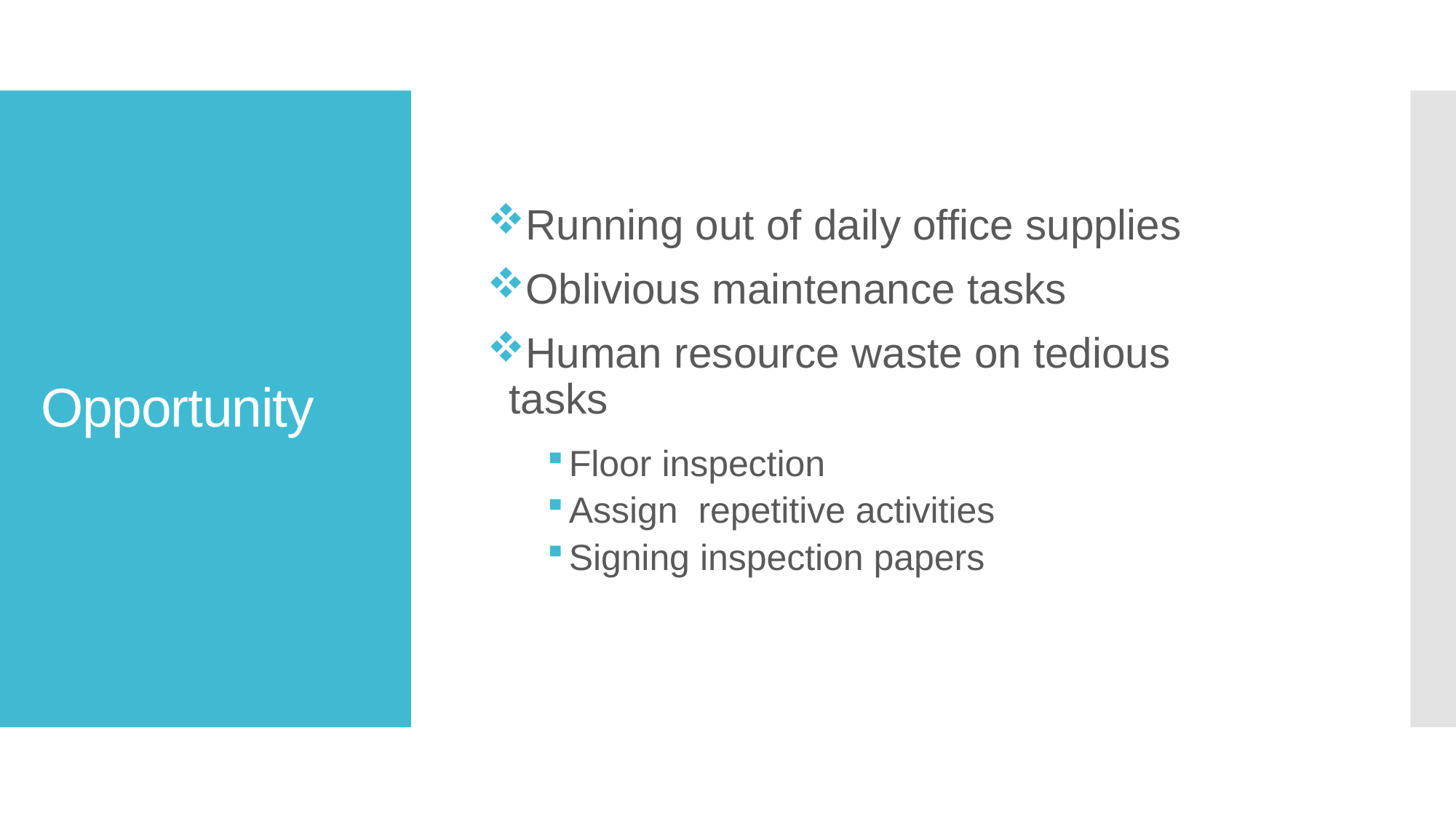

Running out of daily office supplies
Oblivious maintenance tasks
Human resource waste on tedious tasks
Floor inspection
Assign  repetitive activities
Signing inspection papers

# Opportunity